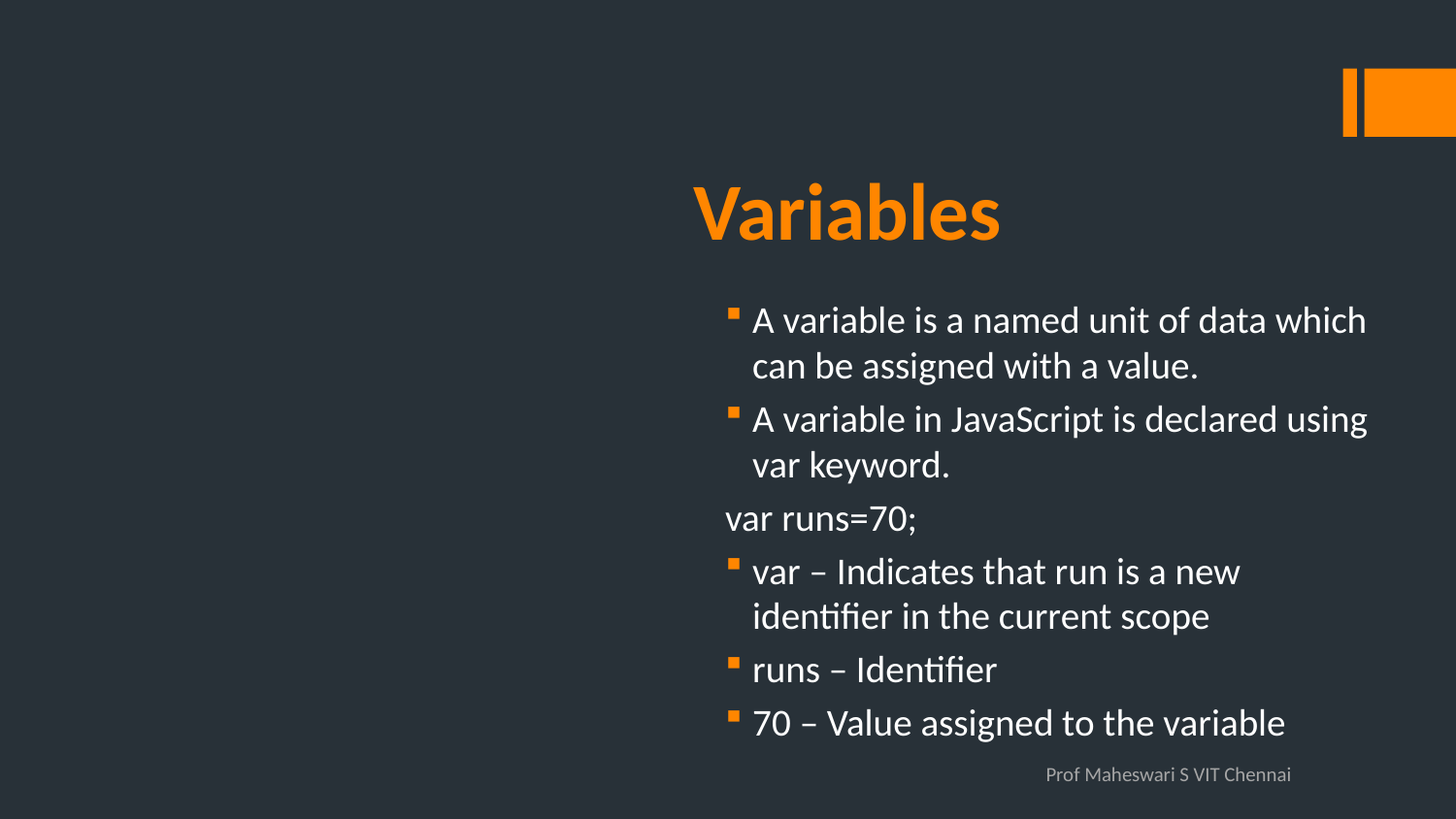

# Variables
A variable is a named unit of data which can be assigned with a value.
A variable in JavaScript is declared using var keyword.
var runs=70;
var – Indicates that run is a new identifier in the current scope
runs – Identifier
70 – Value assigned to the variable
Prof Maheswari S VIT Chennai